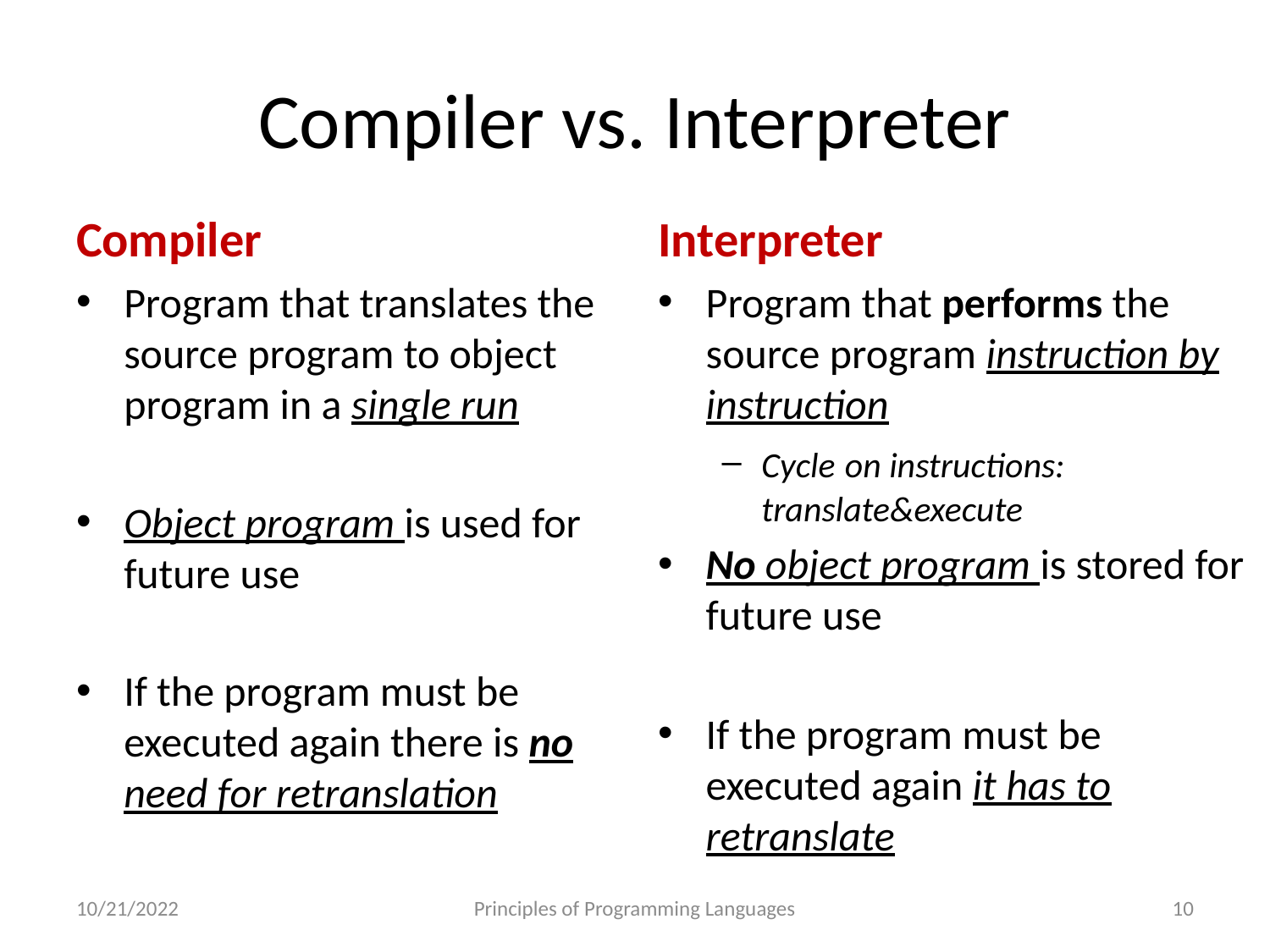

# Compiler vs. Interpreter
Compiler
Program that translates the source program to object program in a single run

Object program is used for future use

If the program must be executed again there is no need for retranslation

Interpreter
Program that performs the source program instruction by instruction
Cycle on instructions: translate&execute
No object program is stored for future use

If the program must be executed again it has to retranslate

10/21/2022
Principles of Programming Languages
10